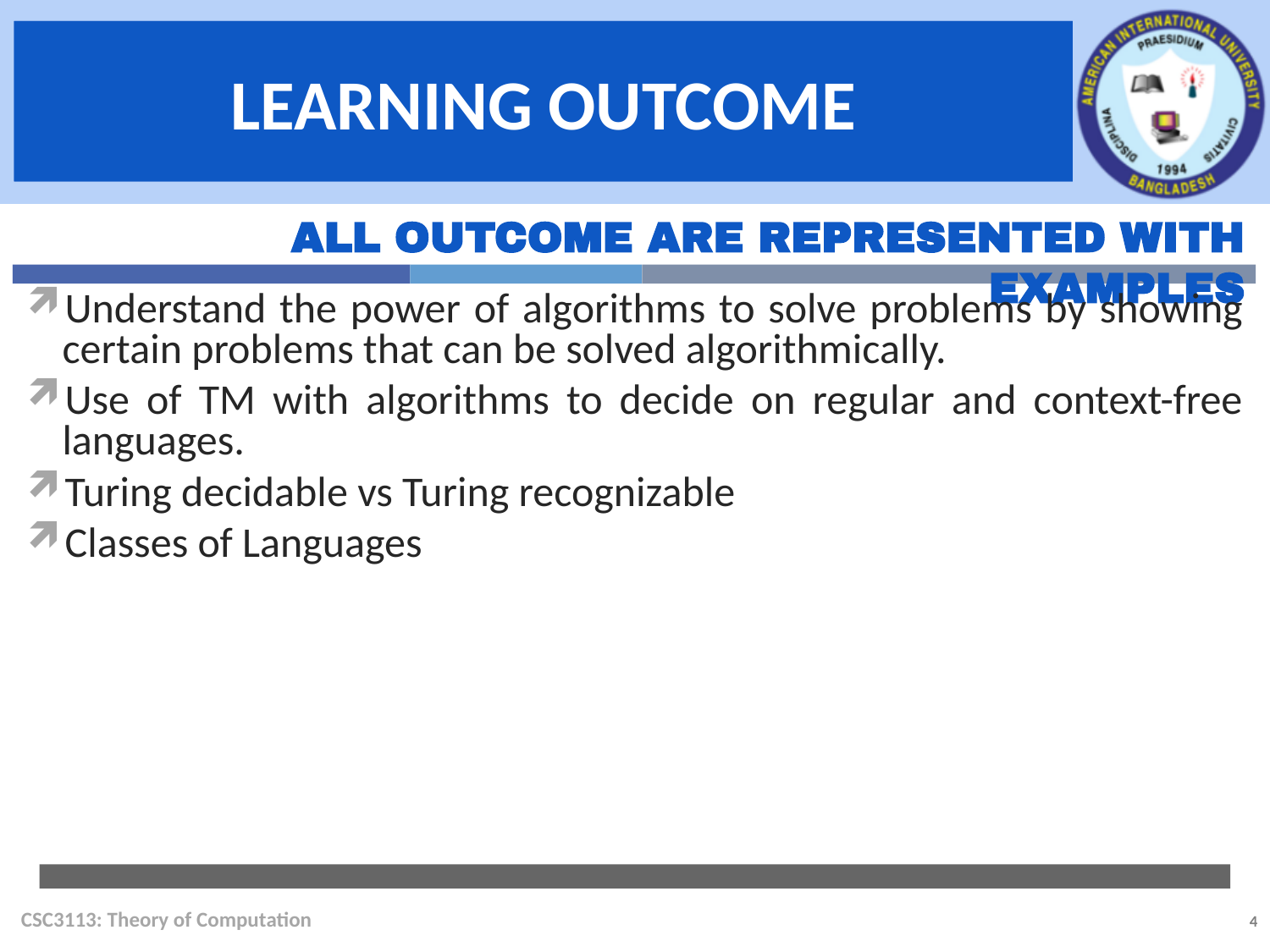

All outcome are represented with examples
Understand the power of algorithms to solve problems by showing certain problems that can be solved algorithmically.
Use of TM with algorithms to decide on regular and context-free languages.
Turing decidable vs Turing recognizable
Classes of Languages
CSC3113: Theory of Computation